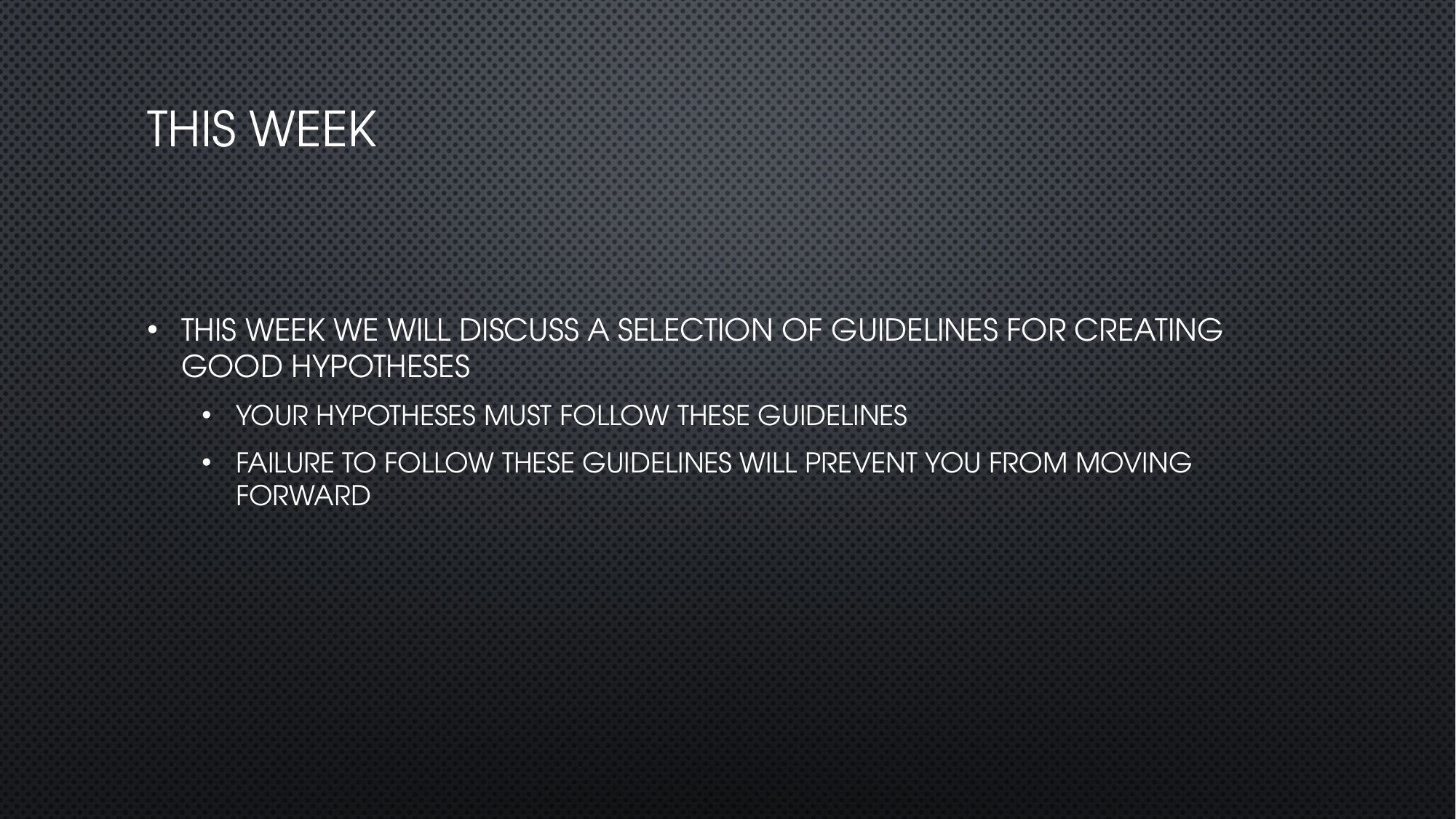

# This week
This week we will discuss a selection of guidelines for creating good hypotheses
Your hypotheses must follow these guidelines
Failure to follow these guidelines will prevent you from moving forward